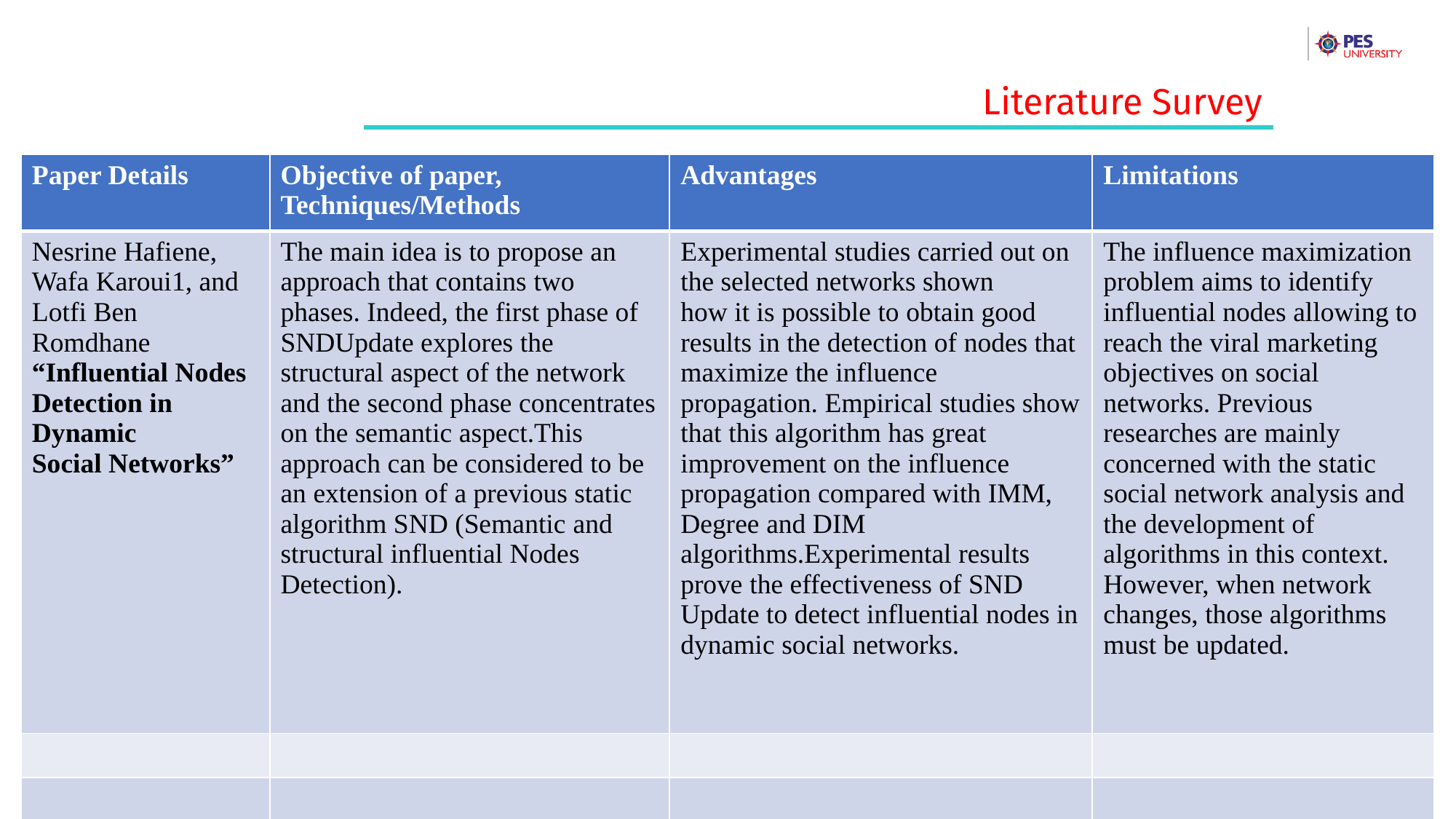

Literature Survey

| Paper Details | Objective of paper, Techniques/Methods | Advantages | Limitations |
| --- | --- | --- | --- |
| Nesrine Hafiene, Wafa Karoui1, and Lotfi Ben Romdhane “Influential Nodes Detection in Dynamic Social Networks” | The main idea is to propose an approach that contains two phases. Indeed, the first phase of SNDUpdate explores the structural aspect of the network and the second phase concentrates on the semantic aspect.This approach can be considered to be an extension of a previous static algorithm SND (Semantic and structural influential Nodes Detection). | Experimental studies carried out on the selected networks shown how it is possible to obtain good results in the detection of nodes that maximize the influence propagation. Empirical studies show that this algorithm has great improvement on the influence propagation compared with IMM, Degree and DIM algorithms.Experimental results prove the effectiveness of SND Update to detect influential nodes in dynamic social networks. | The influence maximization problem aims to identify influential nodes allowing to reach the viral marketing objectives on social networks. Previous researches are mainly concerned with the static social network analysis and the development of algorithms in this context. However, when network changes, those algorithms must be updated. |
|  |  |  |  |
|  |  |  |  |